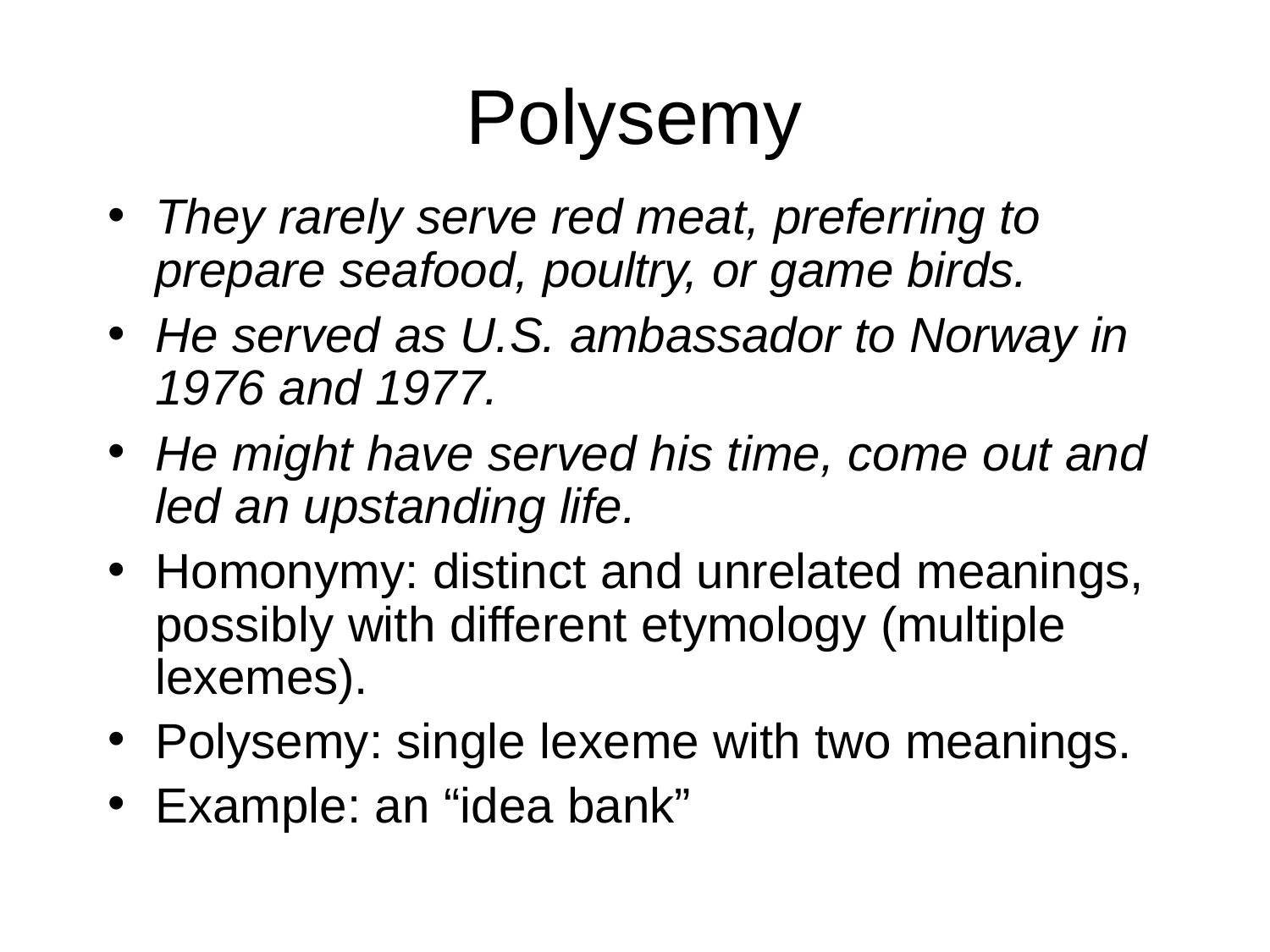

# Polysemy
They rarely serve red meat, preferring to prepare seafood, poultry, or game birds.
He served as U.S. ambassador to Norway in 1976 and 1977.
He might have served his time, come out and led an upstanding life.
Homonymy: distinct and unrelated meanings, possibly with different etymology (multiple lexemes).
Polysemy: single lexeme with two meanings.
Example: an “idea bank”